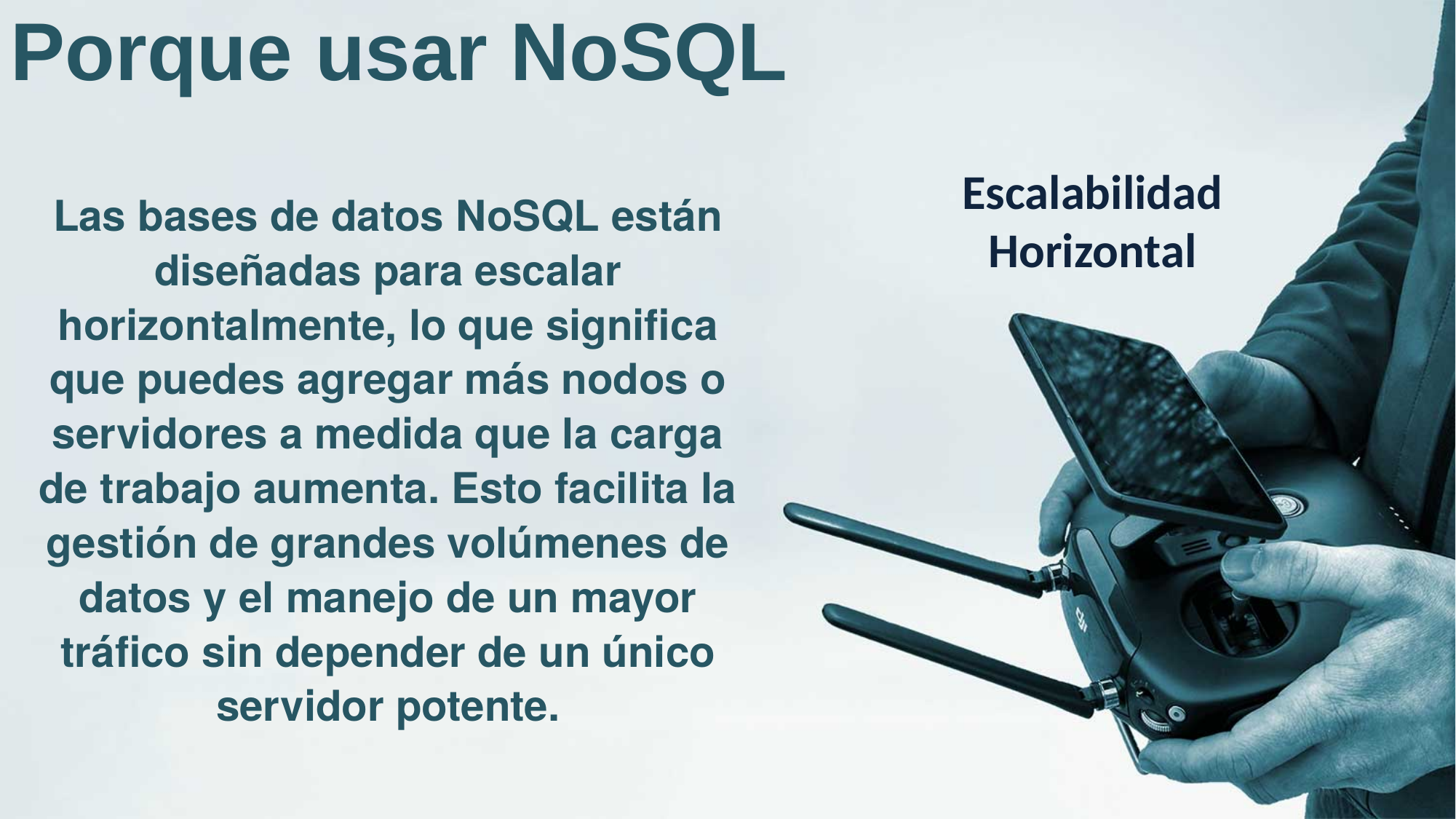

Porque usar NoSQL
Escalabilidad Horizontal
Las bases de datos NoSQL están diseñadas para escalar horizontalmente, lo que significa que puedes agregar más nodos o servidores a medida que la carga de trabajo aumenta. Esto facilita la gestión de grandes volúmenes de datos y el manejo de un mayor tráfico sin depender de un único servidor potente.